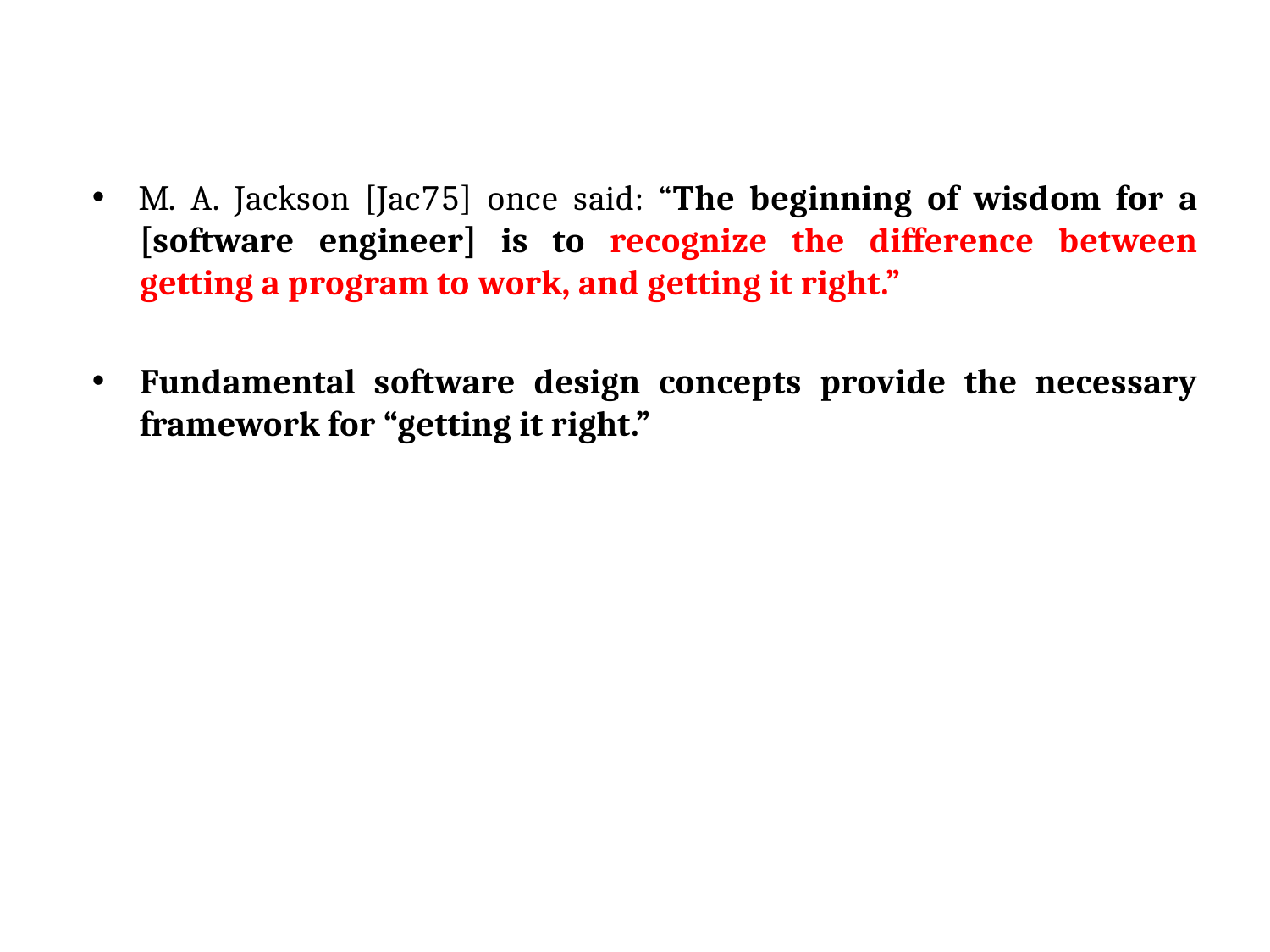

#
M. A. Jackson [Jac75] once said: “The beginning of wisdom for a [software engineer] is to recognize the difference between getting a program to work, and getting it right.”

Fundamental software design concepts provide the necessary framework for “getting it right.”